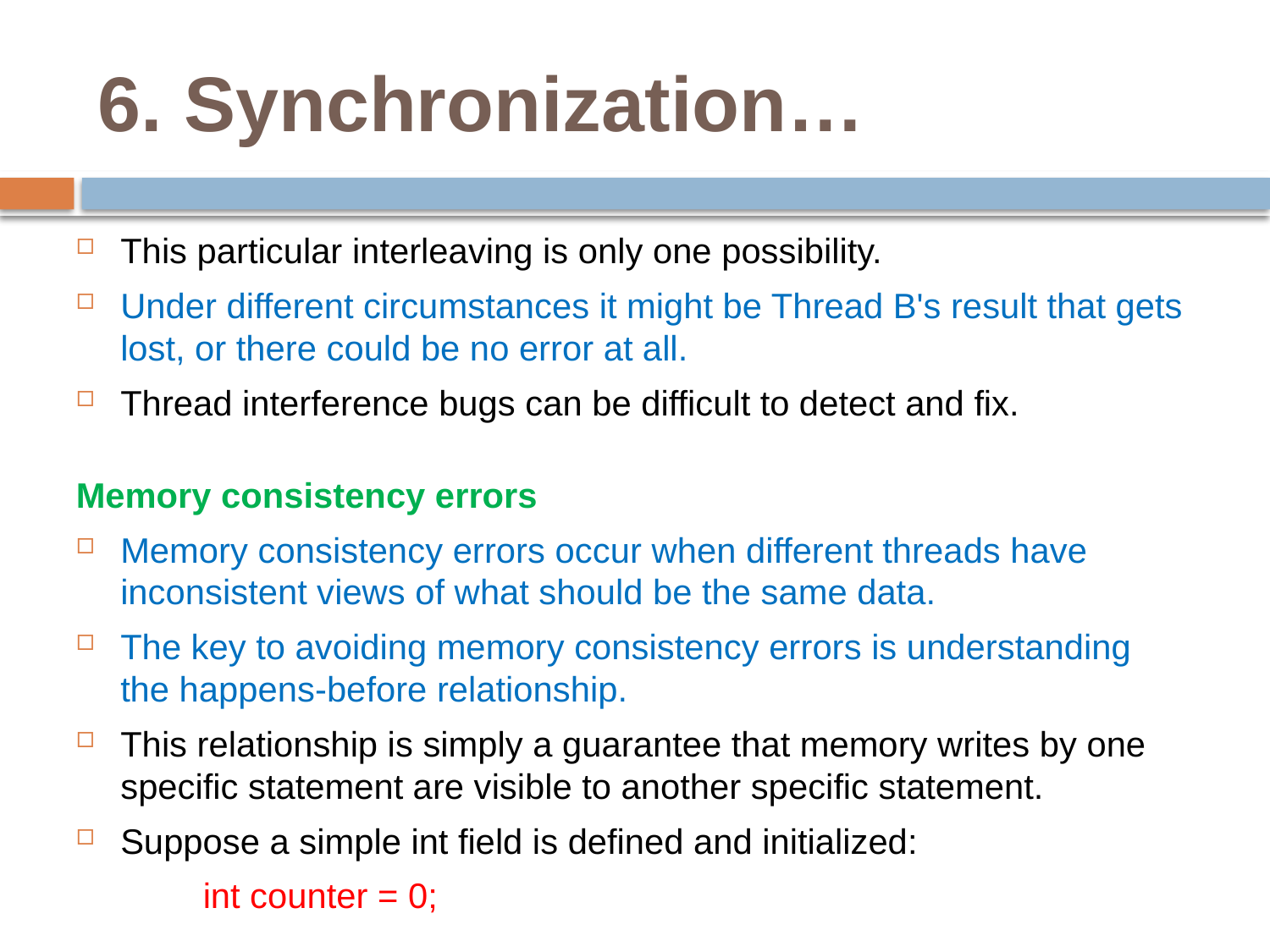

# 6. Synchronization…
This particular interleaving is only one possibility.
Under different circumstances it might be Thread B's result that gets lost, or there could be no error at all.
Thread interference bugs can be difficult to detect and fix.

Memory consistency errors
Memory consistency errors occur when different threads have inconsistent views of what should be the same data.
The key to avoiding memory consistency errors is understanding the happens-before relationship.
This relationship is simply a guarantee that memory writes by one specific statement are visible to another specific statement.
Suppose a simple int field is defined and initialized:
	int counter = 0;